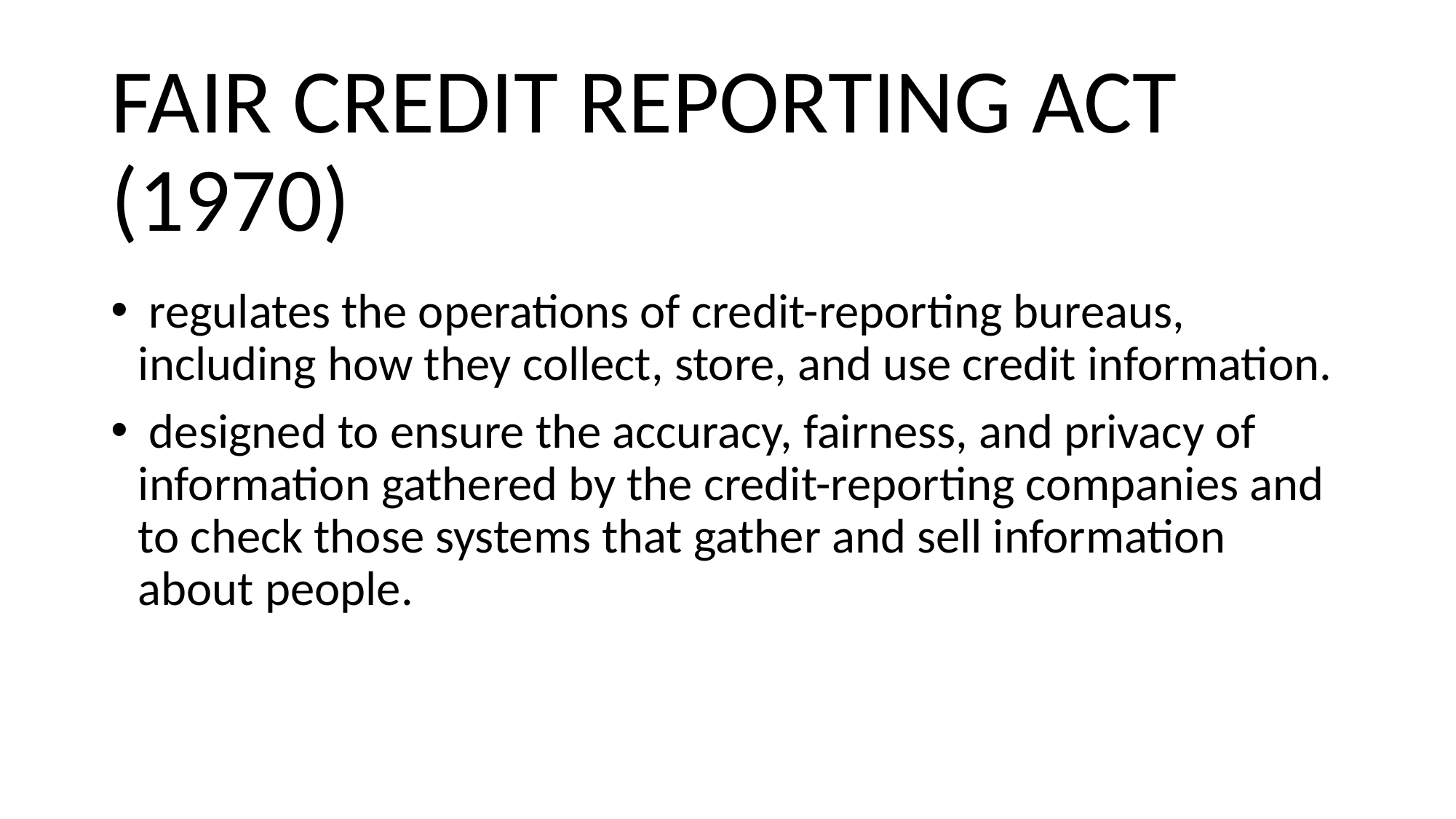

# FAIR CREDIT REPORTING ACT (1970)
 regulates the operations of credit-reporting bureaus, including how they collect, store, and use credit information.
 designed to ensure the accuracy, fairness, and privacy of information gathered by the credit-reporting companies and to check those systems that gather and sell information about people.